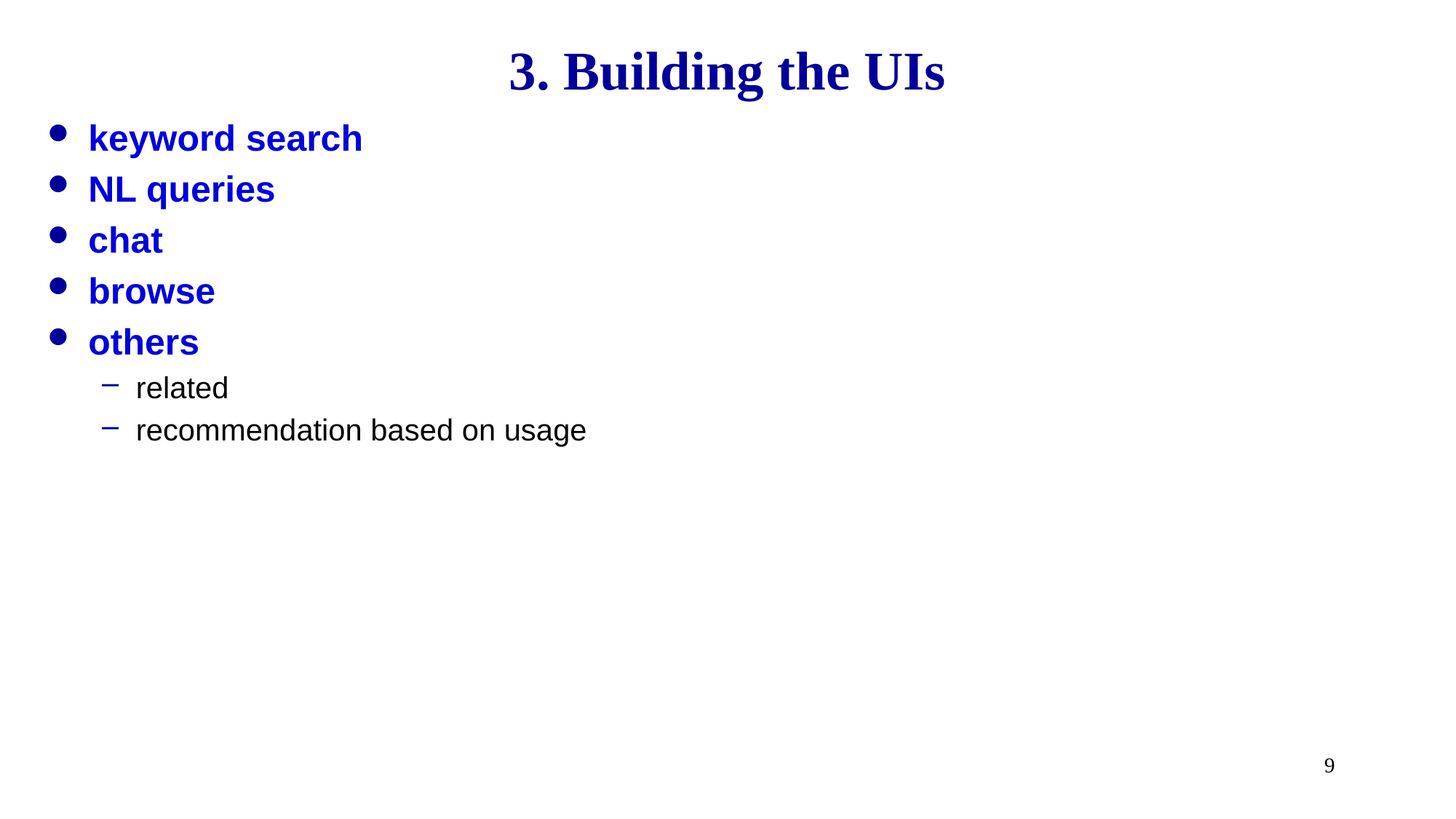

# 3. Building the UIs
keyword search
NL queries
chat
browse
others
related
recommendation based on usage
9